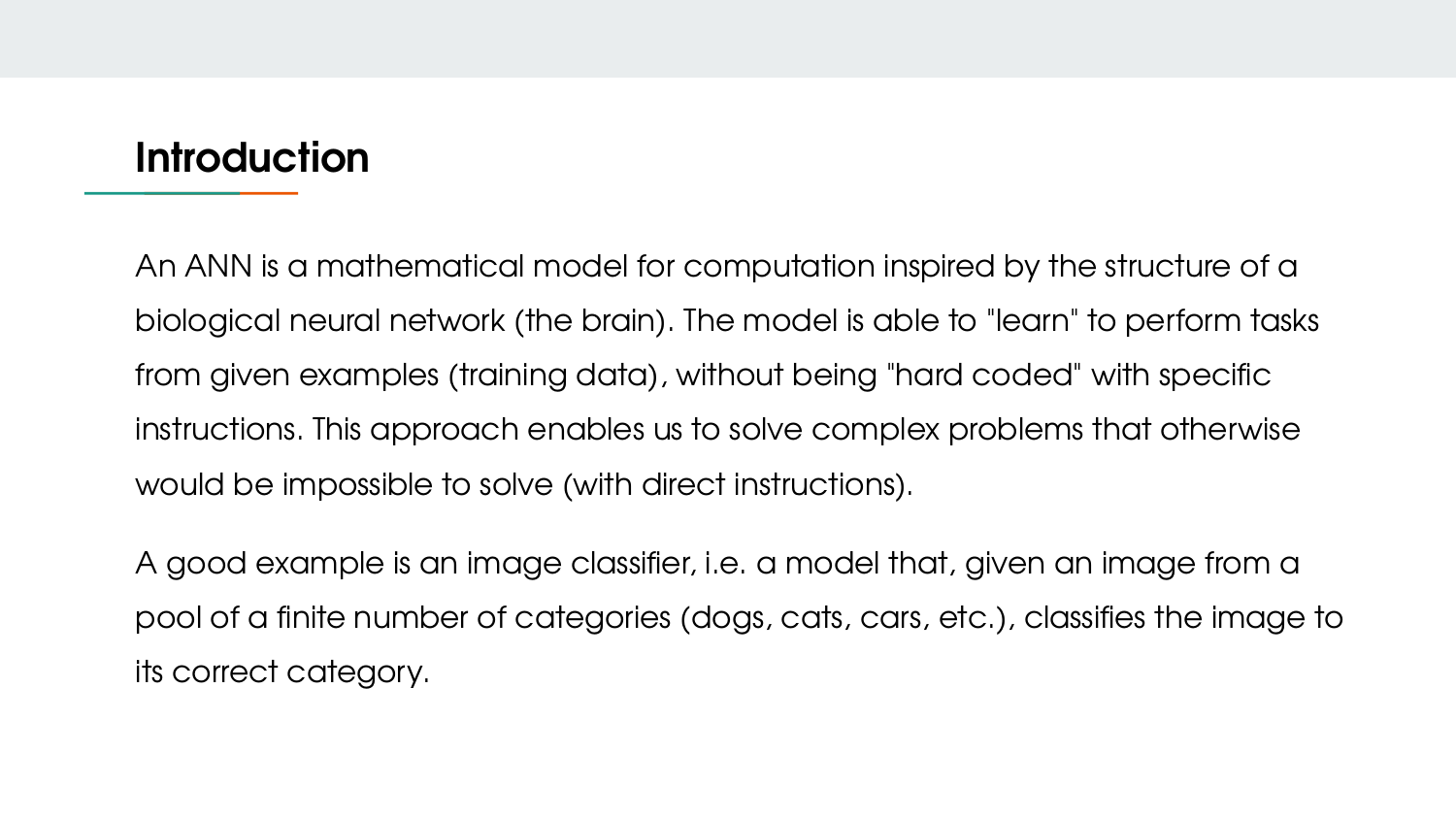

# Introduction

An ANN is a mathematical model for computation inspired by the structure of a biological neural network (the brain). The model is able to "learn" to perform tasks from given examples (training data), without being "hard coded" with specific instructions. This approach enables us to solve complex problems that otherwise would be impossible to solve (with direct instructions).k
A good example is an image classifier, i.e. a model that, given an image from a pool of a finite number of categories (dogs, cats, cars, etc.), classifies the image to its correct category.y